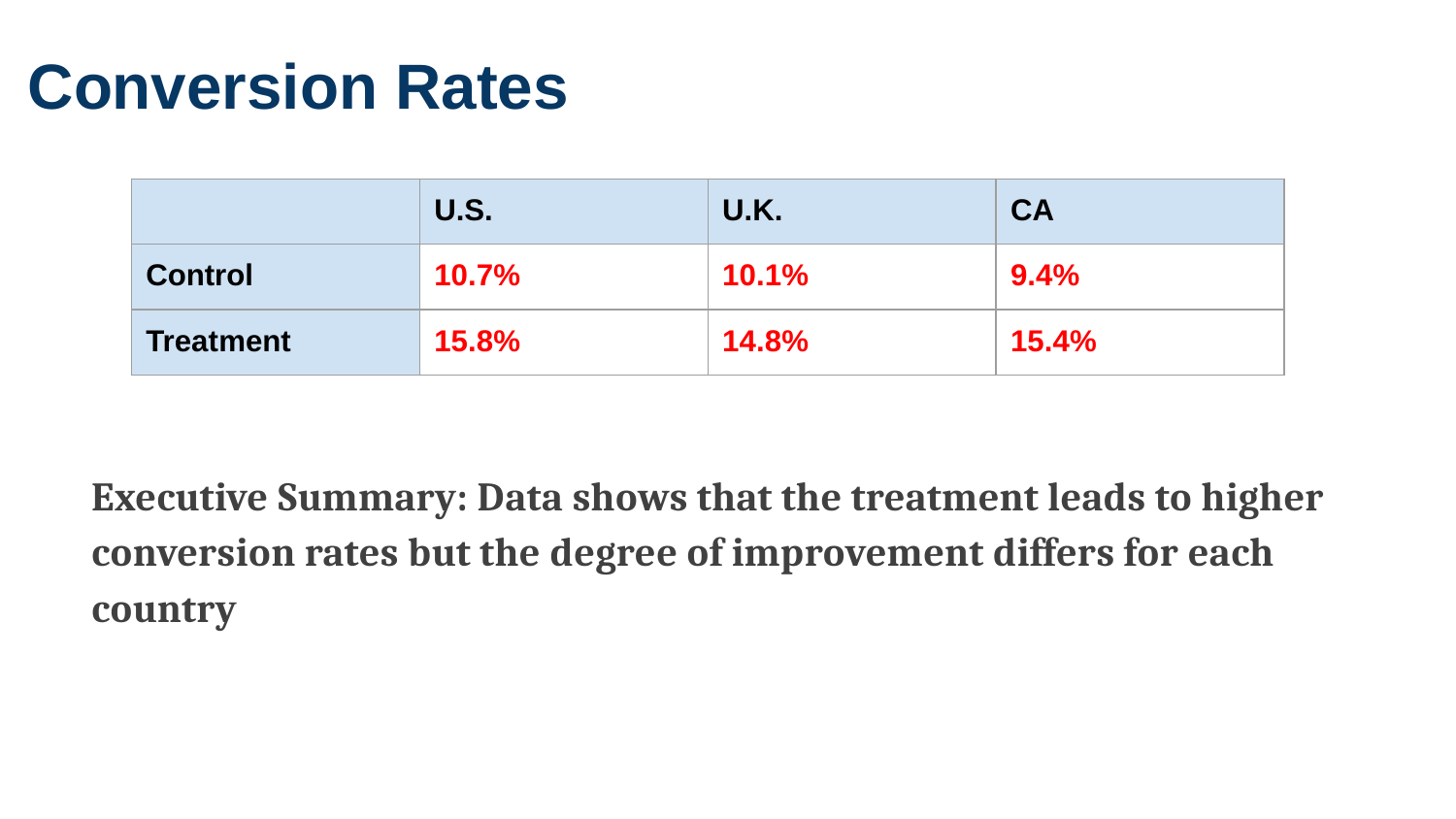

Conversion Rates
|  | U.S. | U.K. | CA |
| --- | --- | --- | --- |
| Control | 10.7% | 10.1% | 9.4% |
| Treatment | 15.8% | 14.8% | 15.4% |
Executive Summary: Data shows that the treatment leads to higher conversion rates but the degree of improvement differs for each country